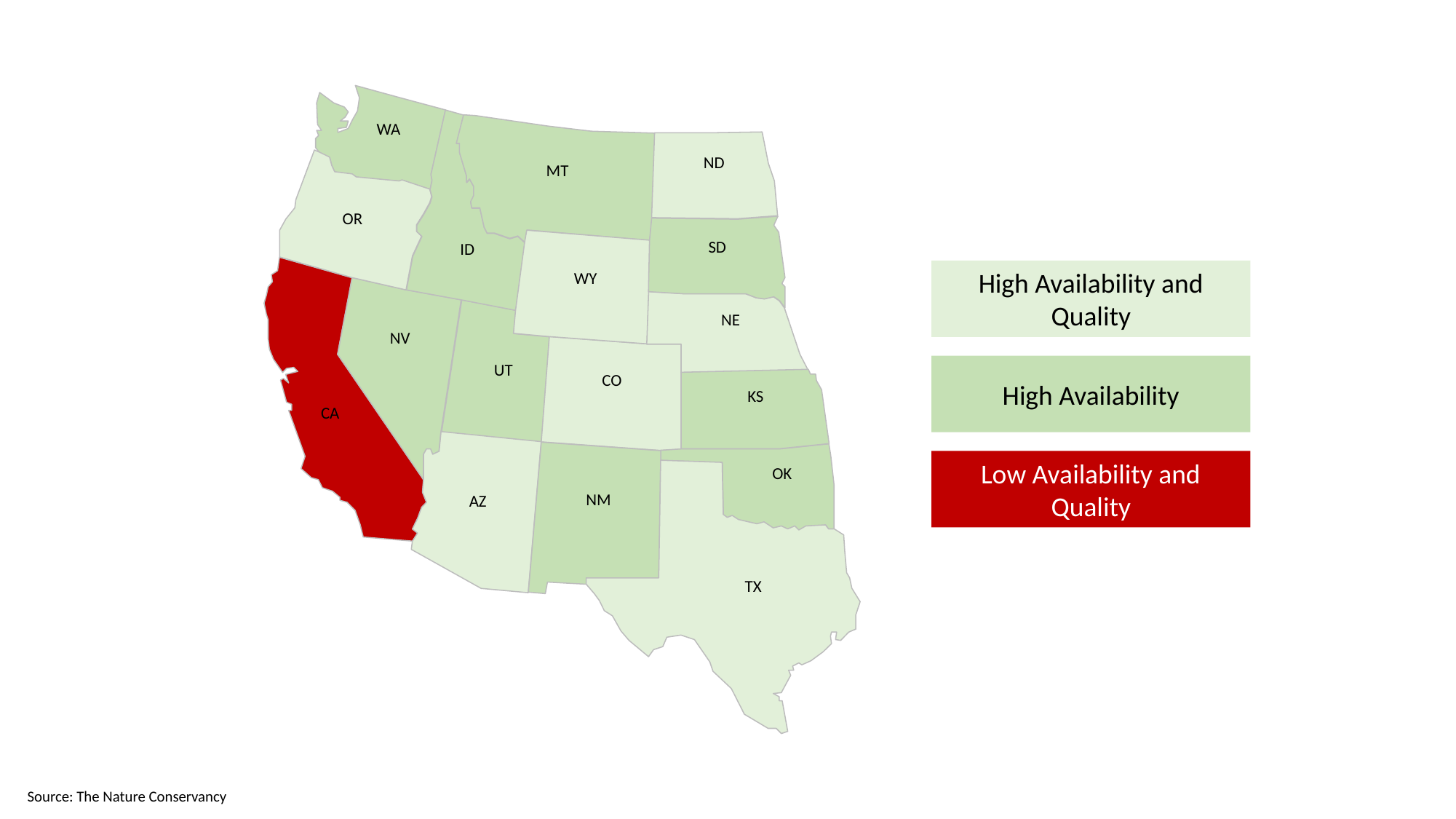

WA

ND

MT
OR

SD
ID

WY

NE
NV

UT
CO

KS
CA

OK

NM
AZ
TX
High Availability and Quality
High Availability
Low Availability and Quality
Source: The Nature Conservancy